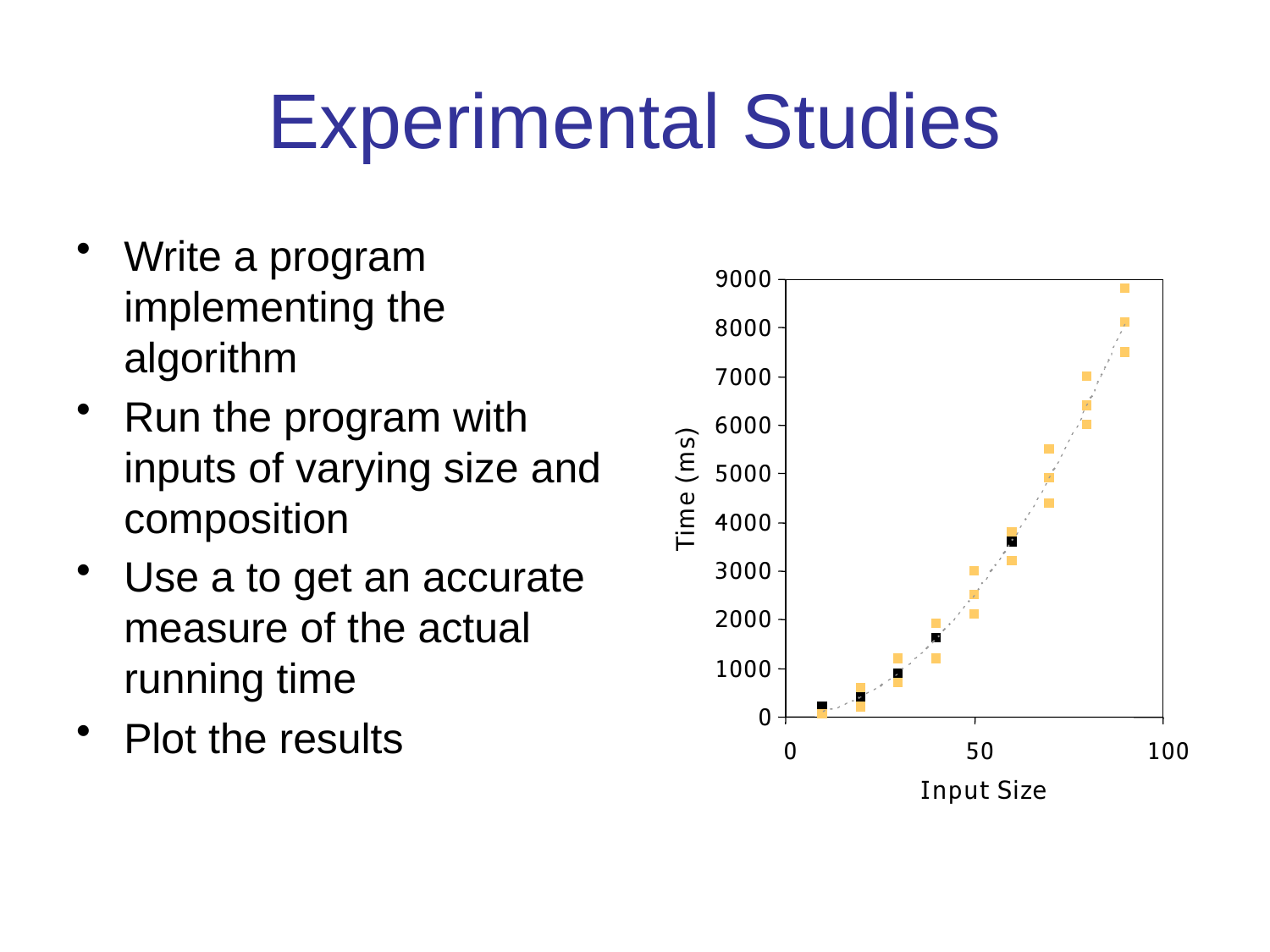

# Experimental Studies
Write a program implementing the algorithm
Run the program with inputs of varying size and composition
Use a to get an accurate measure of the actual running time
Plot the results

9000

8000

7000

6000

5000

Time (ms)

4000

3000

2000

1000

0

0
50
100
Input Size